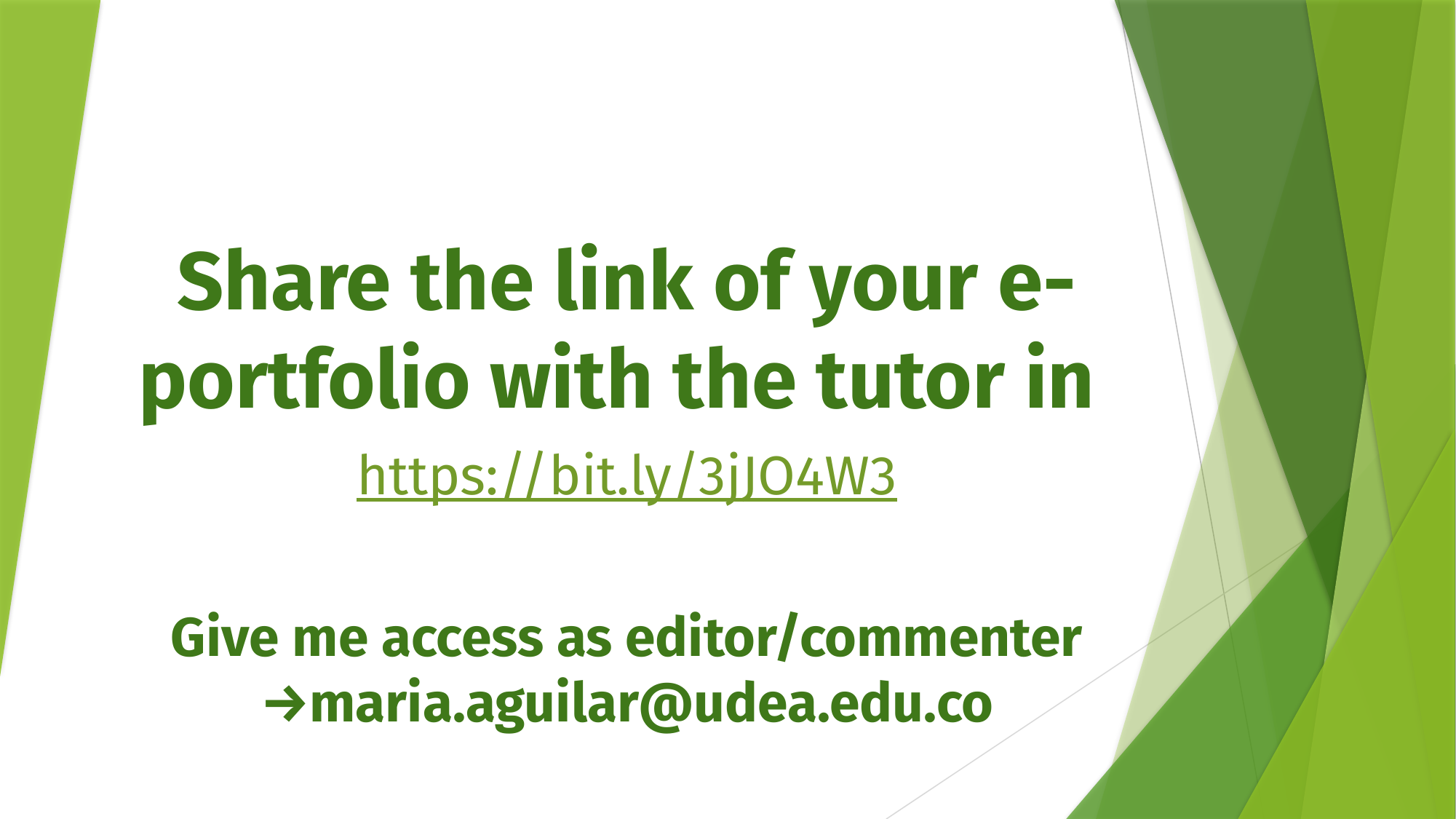

Share the link of your e-portfolio with the tutor in
https://bit.ly/3jJO4W3

Give me access as editor/commenter →maria.aguilar@udea.edu.co